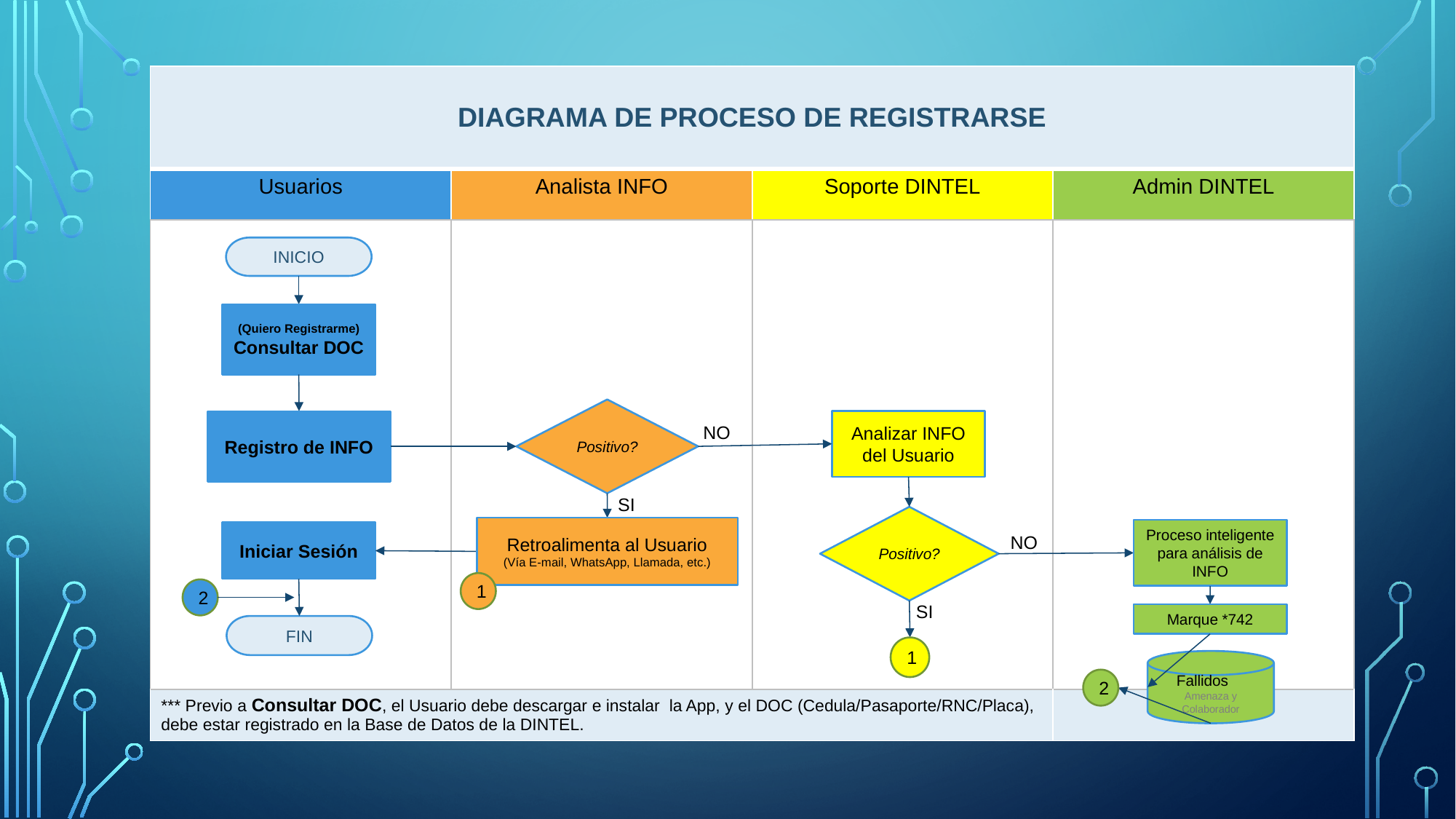

| DIAGRAMA DE PROCESO DE REGISTRARSE |  |  |  |
| --- | --- | --- | --- |
| Usuarios | Analista INFO | Soporte DINTEL | Admin DINTEL |
|  |  |  |  |
| \*\*\* Previo a Consultar DOC, el Usuario debe descargar e instalar la App, y el DOC (Cedula/Pasaporte/RNC/Placa), debe estar registrado en la Base de Datos de la DINTEL. |  |  |  |
INICIO
(Quiero Registrarme)
Consultar DOC
Positivo?
Analizar INFO del Usuario
Registro de INFO
NO
SI
Positivo?
Retroalimenta al Usuario
(Vía E-mail, WhatsApp, Llamada, etc.)
Proceso inteligente para análisis de INFO
Iniciar Sesión
NO
1
2
SI
Marque *742
FIN
1
Fallidos     Amenaza y Colaborador
2